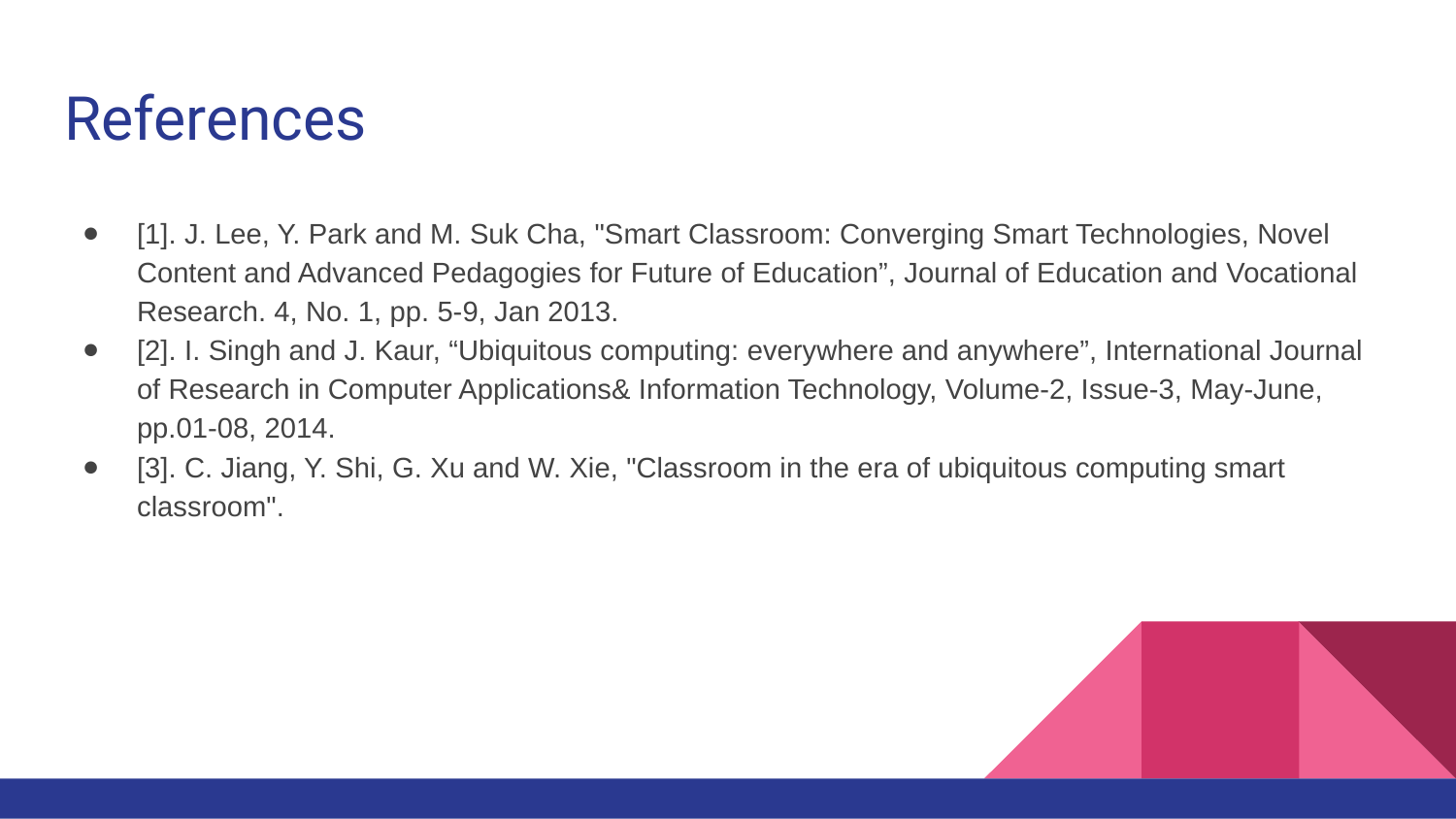

# References
[1]. J. Lee, Y. Park and M. Suk Cha, "Smart Classroom: Converging Smart Technologies, Novel Content and Advanced Pedagogies for Future of Education”, Journal of Education and Vocational Research. 4, No. 1, pp. 5-9, Jan 2013.
[2]. I. Singh and J. Kaur, “Ubiquitous computing: everywhere and anywhere”, International Journal of Research in Computer Applications& Information Technology, Volume-2, Issue-3, May-June, pp.01-08, 2014.
[3]. C. Jiang, Y. Shi, G. Xu and W. Xie, "Classroom in the era of ubiquitous computing smart classroom".